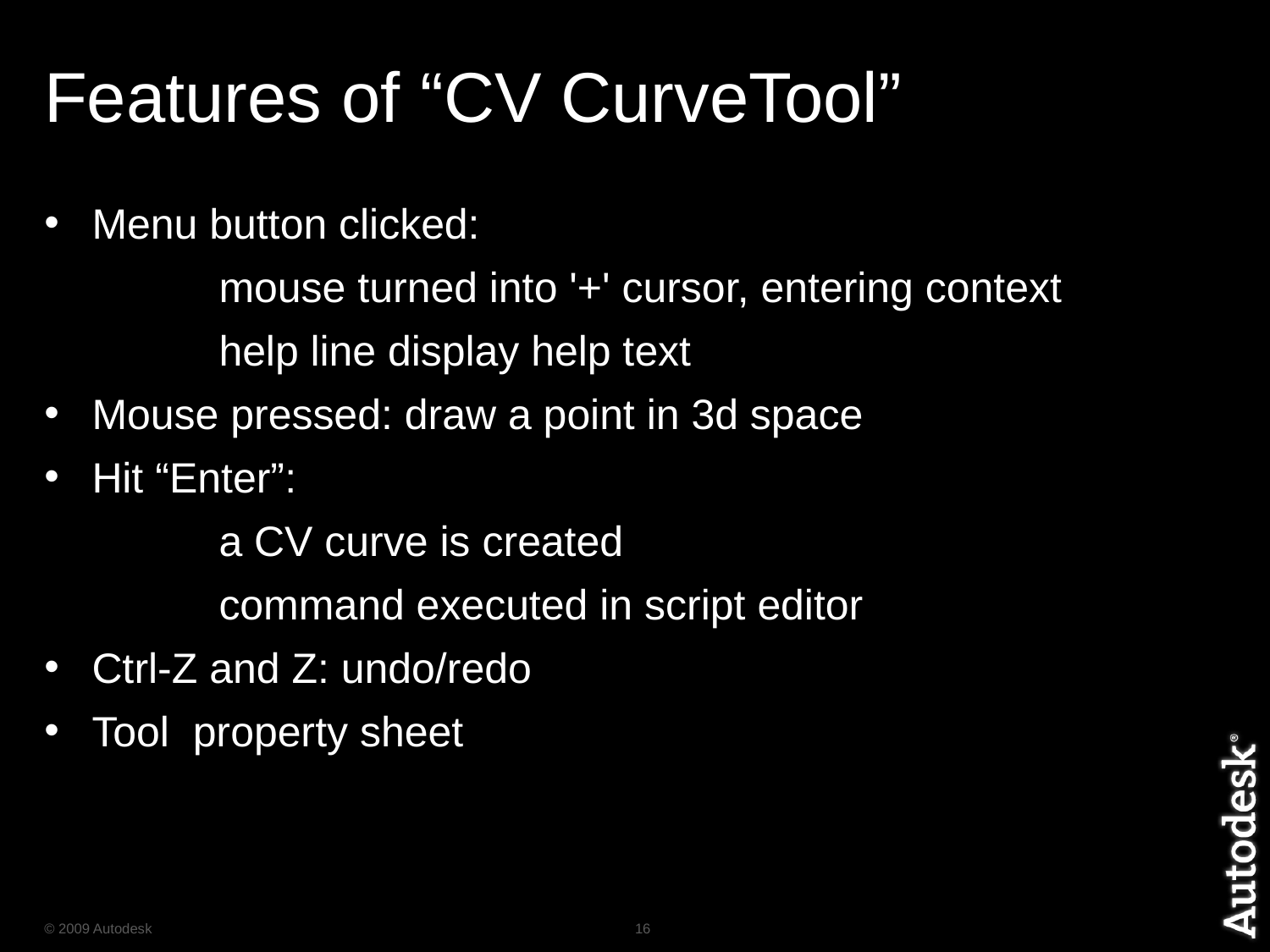

# Features of “CV CurveTool”
Menu button clicked:
		mouse turned into '+' cursor, entering context
		help line display help text
Mouse pressed: draw a point in 3d space
Hit “Enter”:
		a CV curve is created
		command executed in script editor
Ctrl-Z and Z: undo/redo
Tool  property sheet